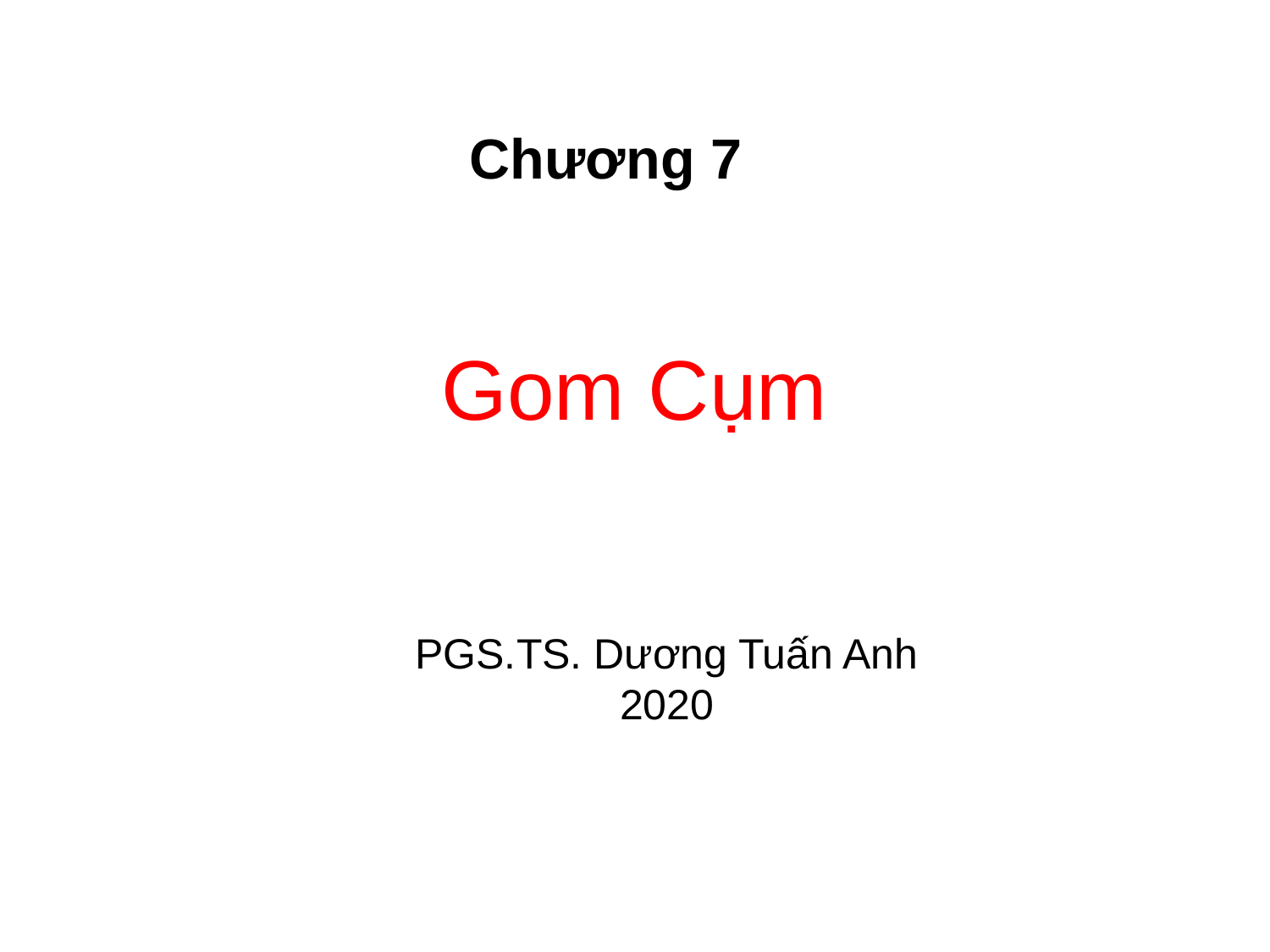

Chương 7

# Gom Cụm

PGS.TS. Dương Tuấn Anh
2020